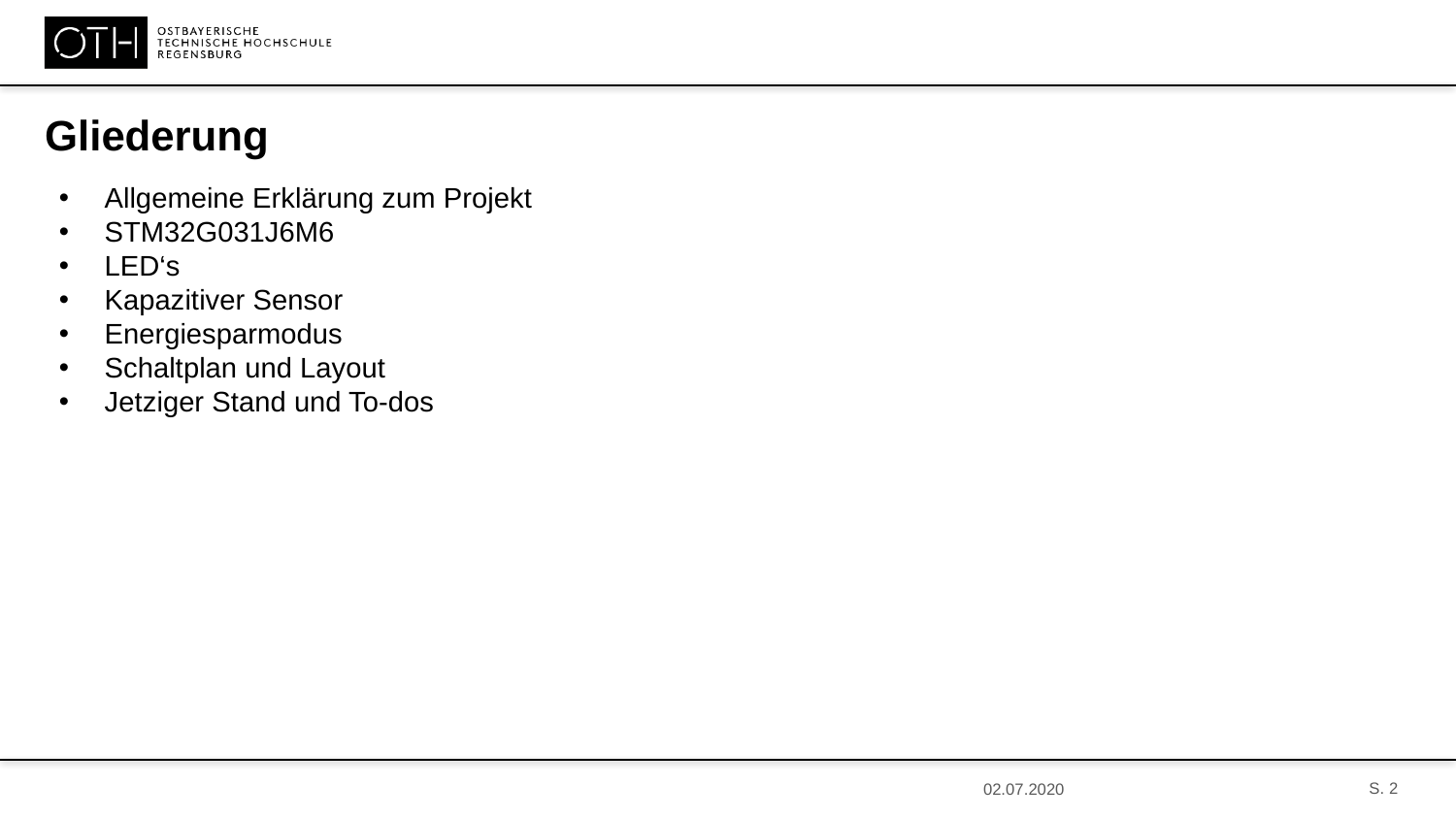

#
Gliederung
Allgemeine Erklärung zum Projekt
STM32G031J6M6
LED‘s
Kapazitiver Sensor
Energiesparmodus
Schaltplan und Layout
Jetziger Stand und To-dos

S. 2
02.07.2020